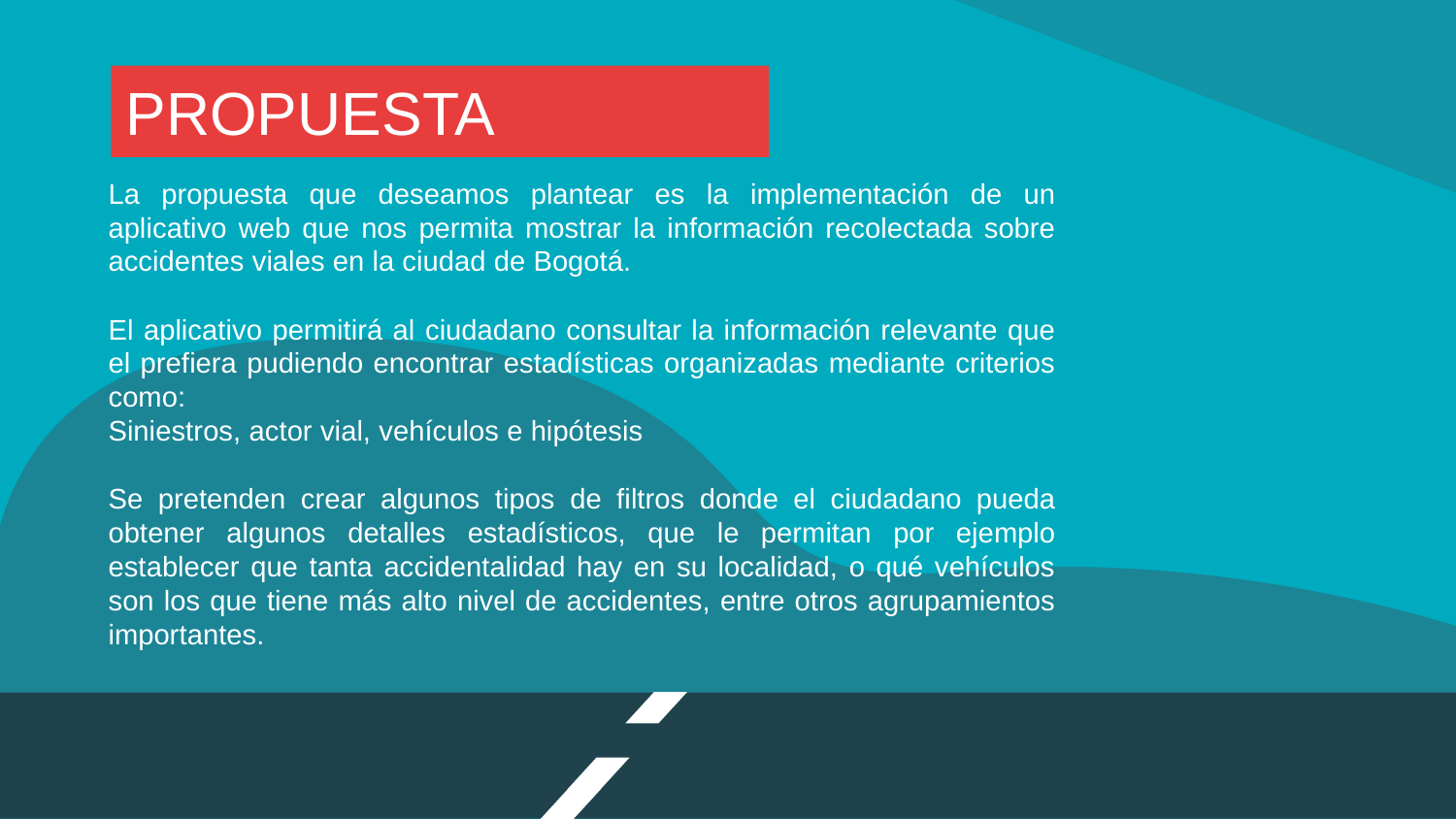

PROPUESTA
La propuesta que deseamos plantear es la implementación de un aplicativo web que nos permita mostrar la información recolectada sobre accidentes viales en la ciudad de Bogotá.

El aplicativo permitirá al ciudadano consultar la información relevante que el prefiera pudiendo encontrar estadísticas organizadas mediante criterios como:
Siniestros, actor vial, vehículos e hipótesis

Se pretenden crear algunos tipos de filtros donde el ciudadano pueda obtener algunos detalles estadísticos, que le permitan por ejemplo establecer que tanta accidentalidad hay en su localidad, o qué vehículos son los que tiene más alto nivel de accidentes, entre otros agrupamientos importantes.